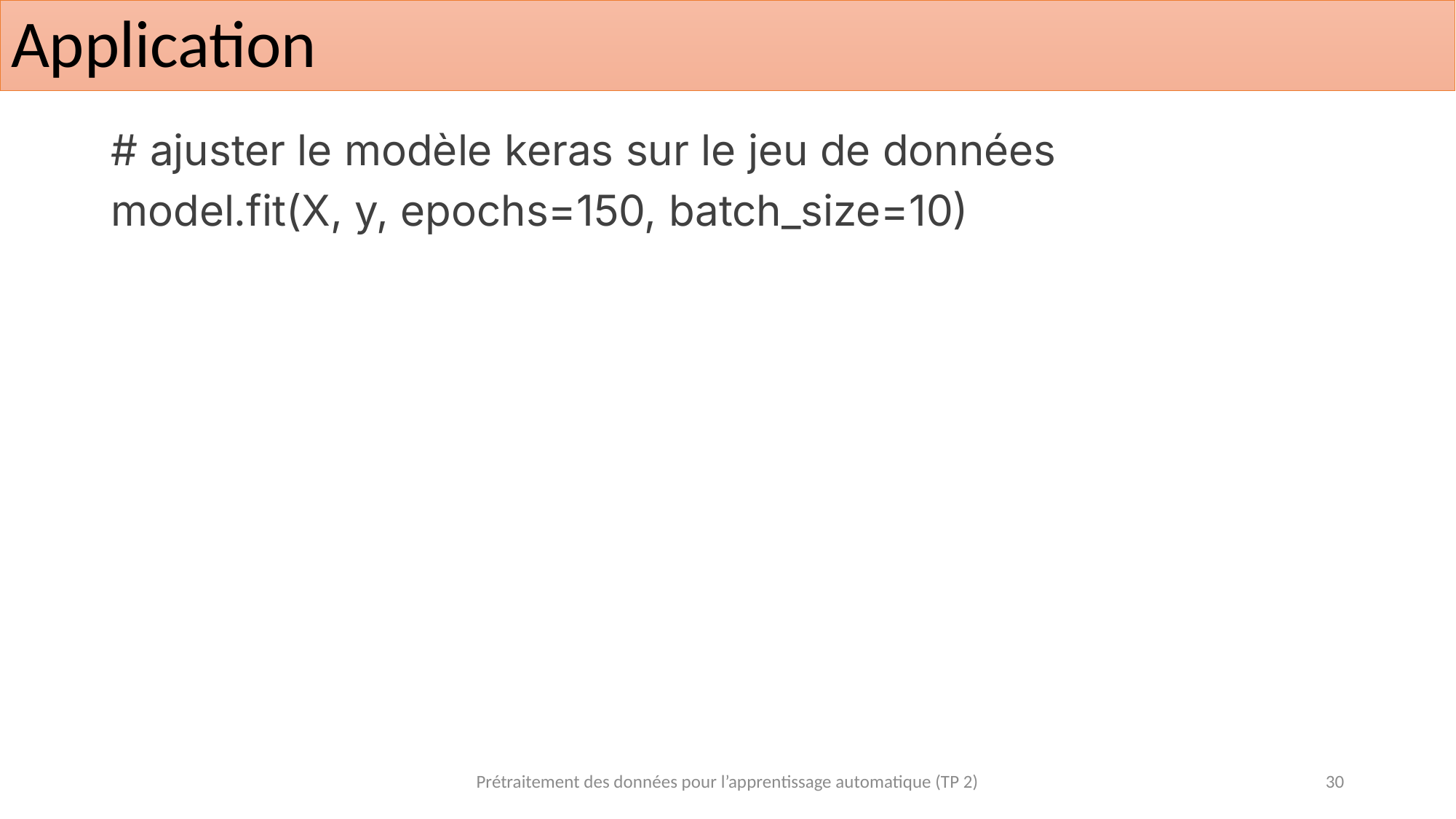

# Application
# ajuster le modèle keras sur le jeu de données
model.fit(X, y, epochs=150, batch_size=10)
Prétraitement des données pour l’apprentissage automatique (TP 2)
30